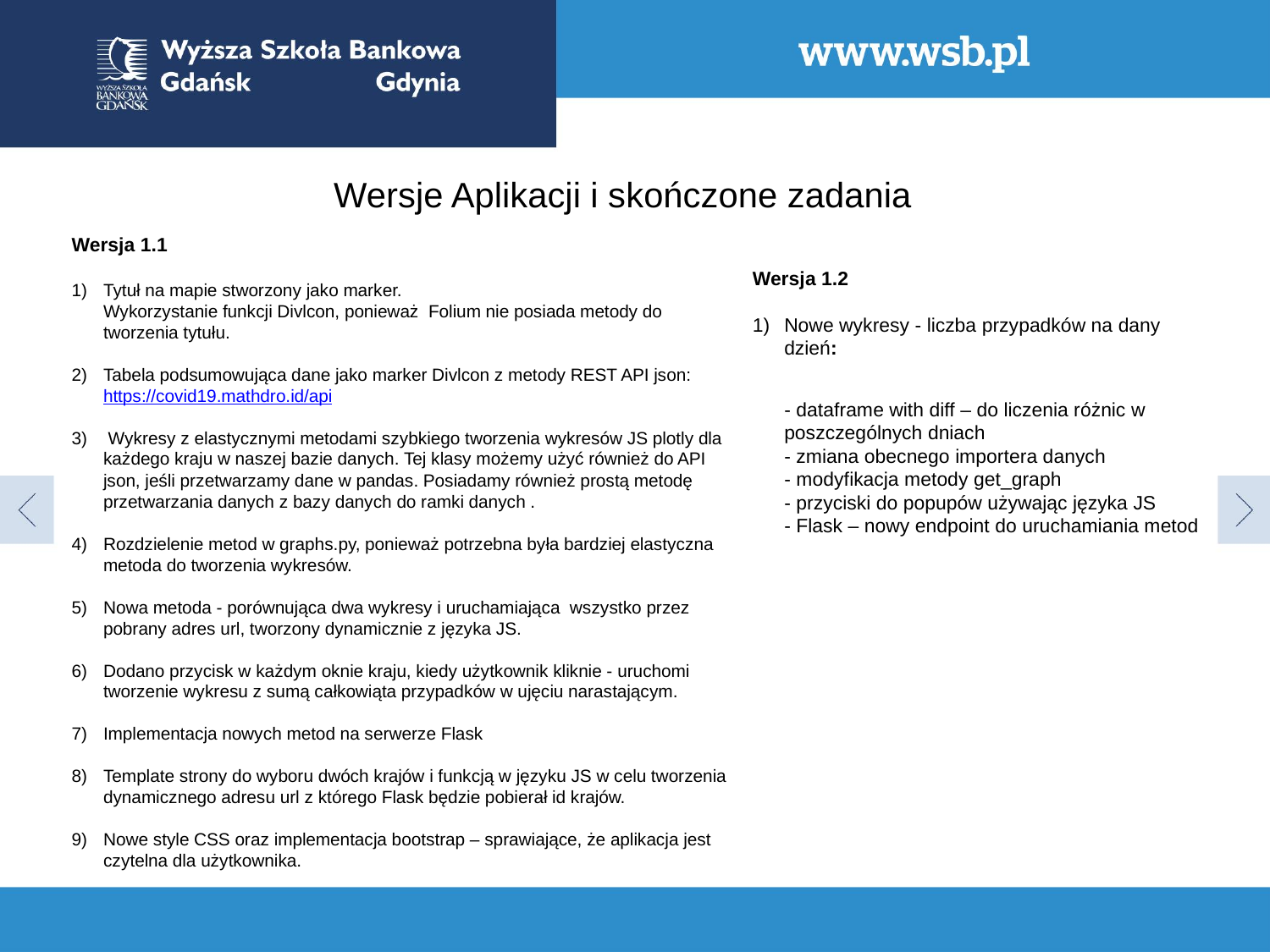

Wersje Aplikacji i skończone zadania
Wersja 1.1

Tytuł na mapie stworzony jako marker.
Wykorzystanie funkcji Divlcon, ponieważ  Folium nie posiada metody do tworzenia tytułu.

Tabela podsumowująca dane jako marker Divlcon z metody REST API json: https://covid19.mathdro.id/api

 Wykresy z elastycznymi metodami szybkiego tworzenia wykresów JS plotly dla każdego kraju w naszej bazie danych. Tej klasy możemy użyć również do API json, jeśli przetwarzamy dane w pandas. Posiadamy również prostą metodę przetwarzania danych z bazy danych do ramki danych .

Rozdzielenie metod w graphs.py, ponieważ potrzebna była bardziej elastyczna metoda do tworzenia wykresów.

Nowa metoda - porównująca dwa wykresy i uruchamiająca  wszystko przez pobrany adres url, tworzony dynamicznie z języka JS.

Dodano przycisk w każdym oknie kraju, kiedy użytkownik kliknie - uruchomi tworzenie wykresu z sumą całkowiąta przypadków w ujęciu narastającym.

Implementacja nowych metod na serwerze Flask

Template strony do wyboru dwóch krajów i funkcją w języku JS w celu tworzenia dynamicznego adresu url z którego Flask będzie pobierał id krajów.

Nowe style CSS oraz implementacja bootstrap – sprawiające, że aplikacja jest czytelna dla użytkownika.
Wersja 1.2

Nowe wykresy - liczba przypadków na dany dzień:
- dataframe with diff – do liczenia różnic w poszczególnych dniach
- zmiana obecnego importera danych
- modyfikacja metody get_graph
- przyciski do popupów używając języka JS
- Flask – nowy endpoint do uruchamiania metod